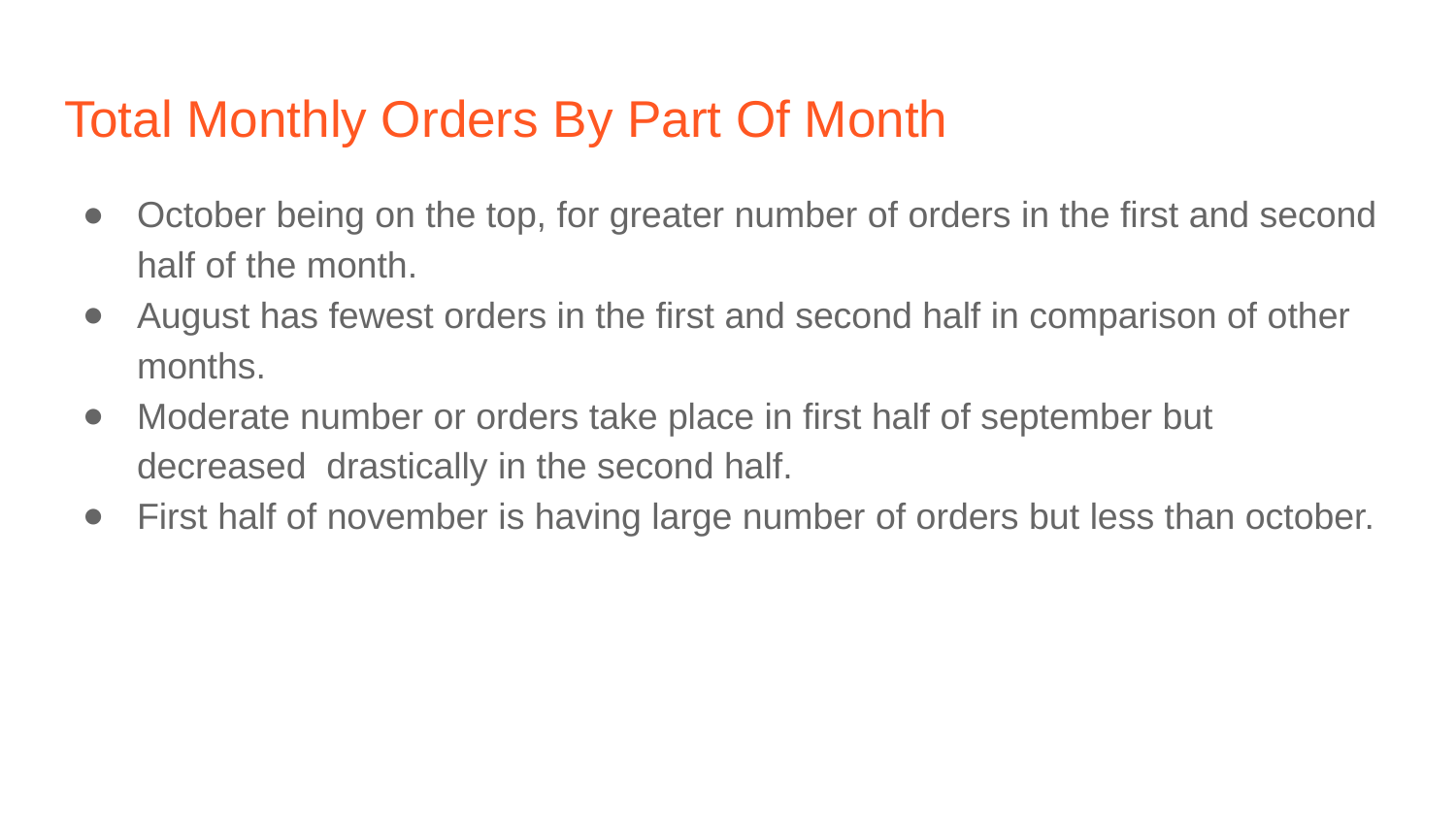

# Total Monthly Orders By Part Of Month

October being on the top, for greater number of orders in the first and second half of the month.
August has fewest orders in the first and second half in comparison of other months.
Moderate number or orders take place in first half of september but decreased  drastically in the second half.
First half of november is having large number of orders but less than october.